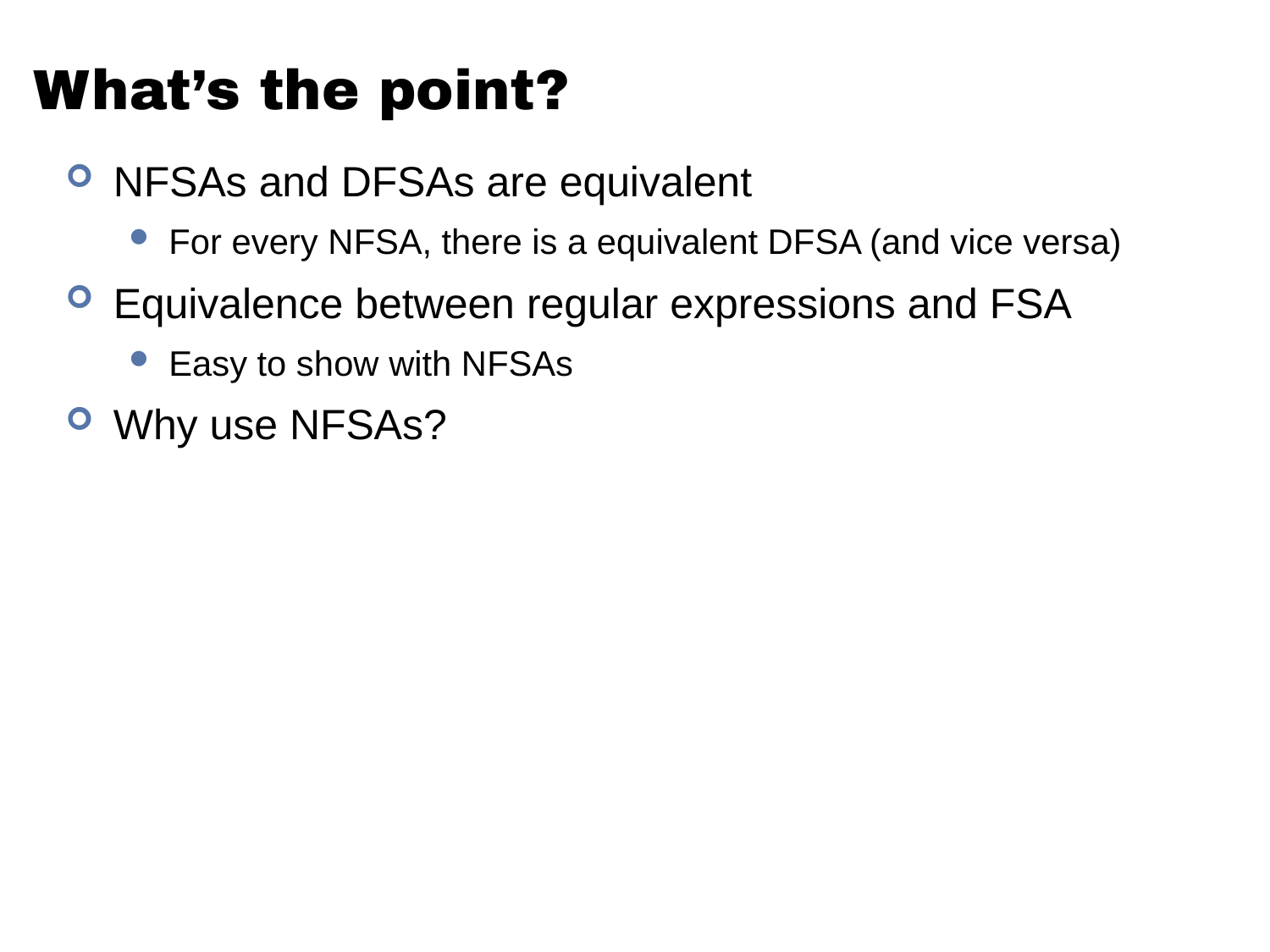

# What’s the point?
NFSAs and DFSAs are equivalent
For every NFSA, there is a equivalent DFSA (and vice versa)
Equivalence between regular expressions and FSA
Easy to show with NFSAs
Why use NFSAs?